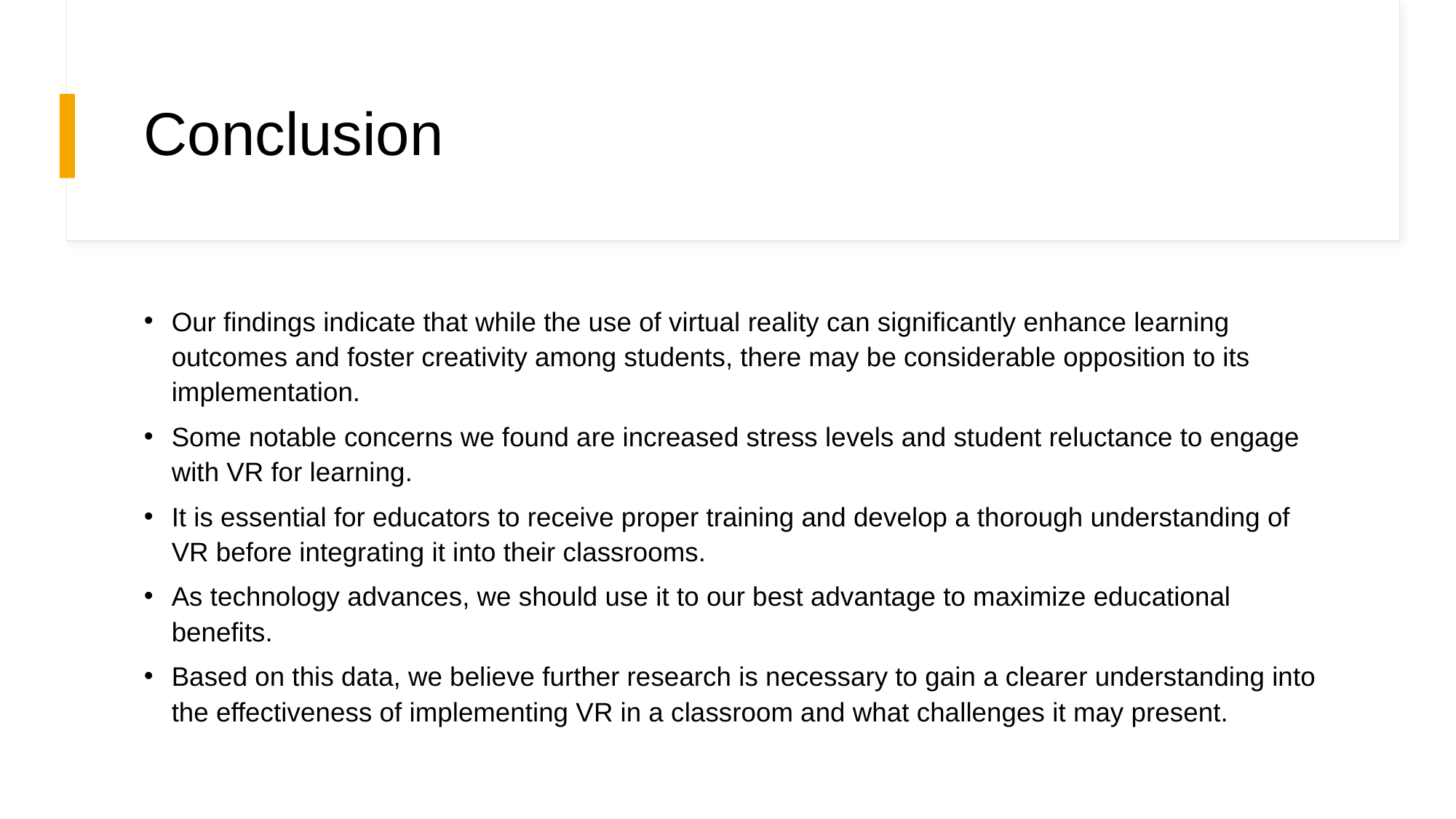

# Conclusion
Our findings indicate that while the use of virtual reality can significantly enhance learning outcomes and foster creativity among students, there may be considerable opposition to its implementation.
Some notable concerns we found are increased stress levels and student reluctance to engage with VR for learning.
It is essential for educators to receive proper training and develop a thorough understanding of VR before integrating it into their classrooms.
As technology advances, we should use it to our best advantage to maximize educational benefits.
Based on this data, we believe further research is necessary to gain a clearer understanding into the effectiveness of implementing VR in a classroom and what challenges it may present.